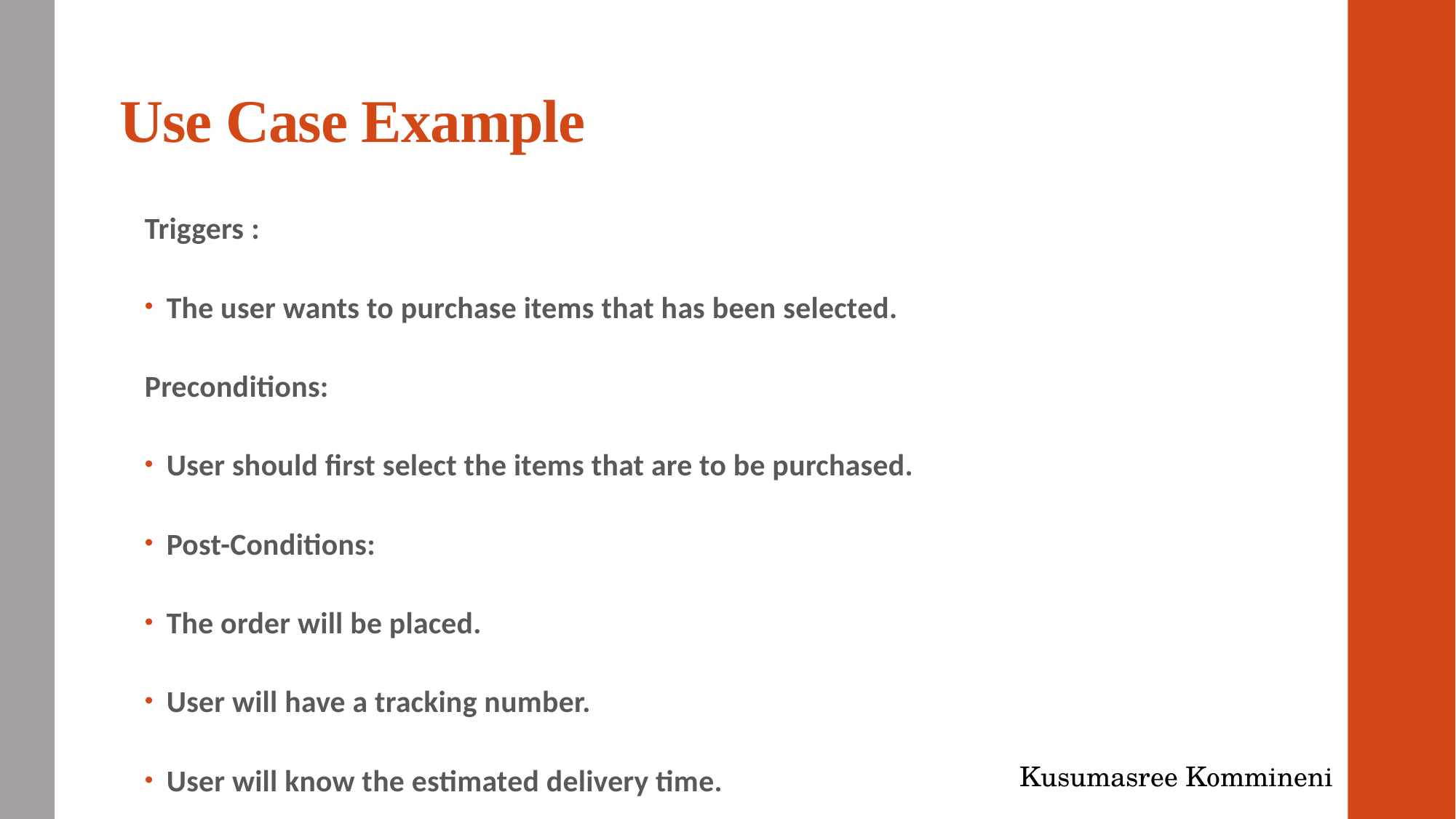

# Use Case Example
Triggers :
The user wants to purchase items that has been selected.
Preconditions:
User should first select the items that are to be purchased.
Post-Conditions:
The order will be placed.
User will have a tracking number.
User will know the estimated delivery time.

Kusumasree Kommineni